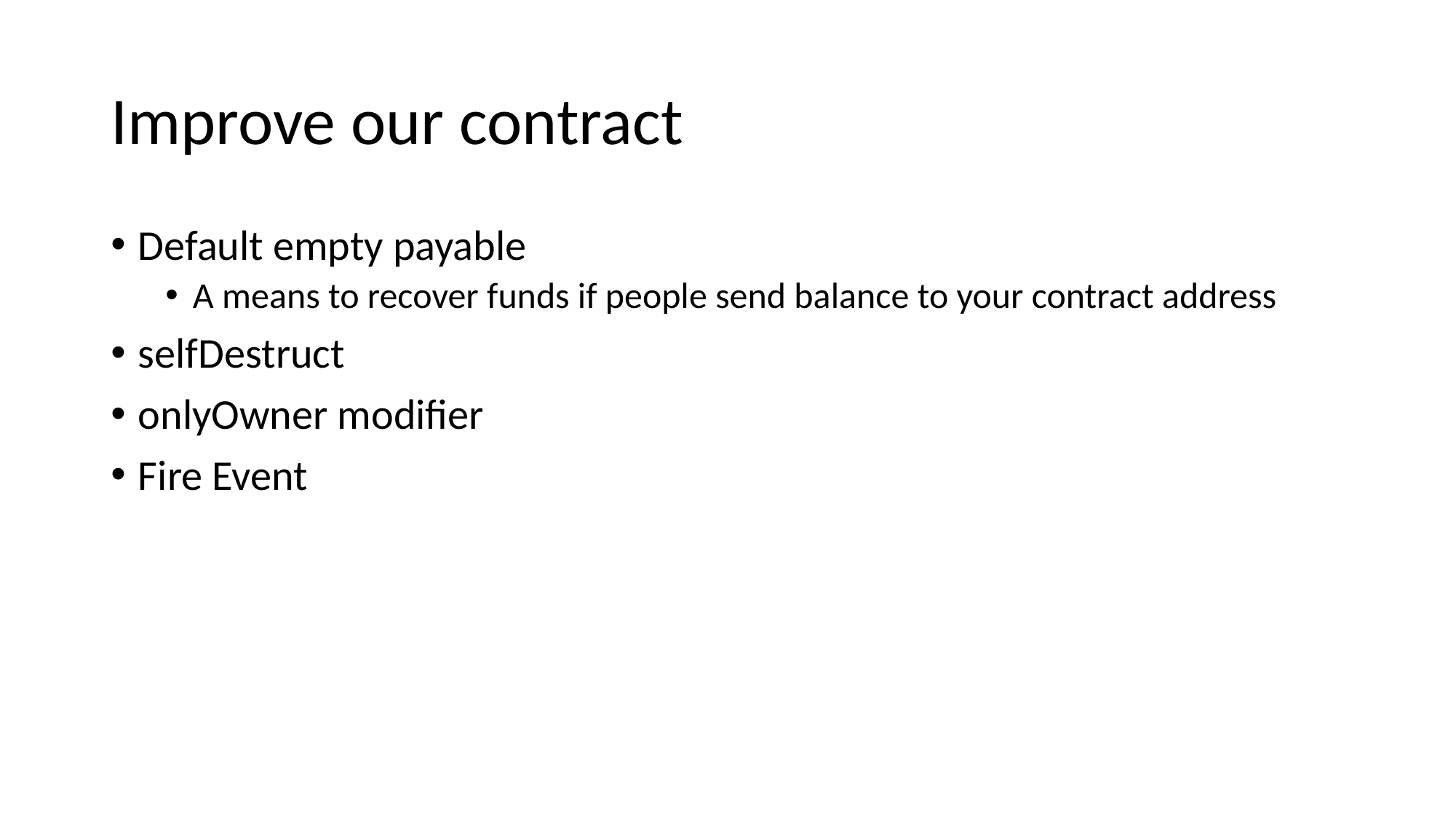

# Improve our contract
Default empty payable
A means to recover funds if people send balance to your contract address
selfDestruct
onlyOwner modifier
Fire Event